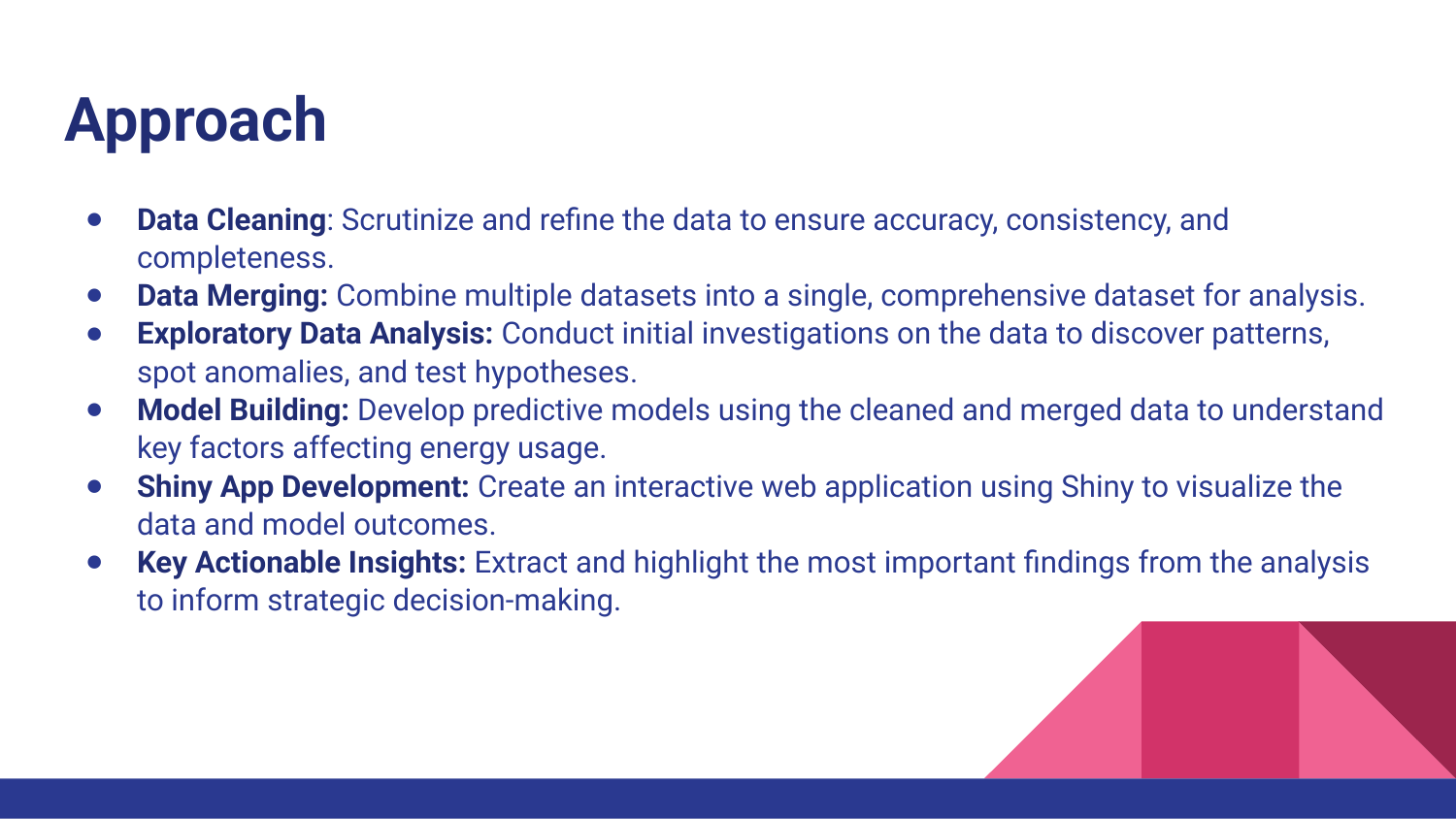

# Approach
Data Cleaning: Scrutinize and refine the data to ensure accuracy, consistency, and completeness.
Data Merging: Combine multiple datasets into a single, comprehensive dataset for analysis.
Exploratory Data Analysis: Conduct initial investigations on the data to discover patterns, spot anomalies, and test hypotheses.
Model Building: Develop predictive models using the cleaned and merged data to understand key factors affecting energy usage.
Shiny App Development: Create an interactive web application using Shiny to visualize the data and model outcomes.
Key Actionable Insights: Extract and highlight the most important findings from the analysis to inform strategic decision-making.